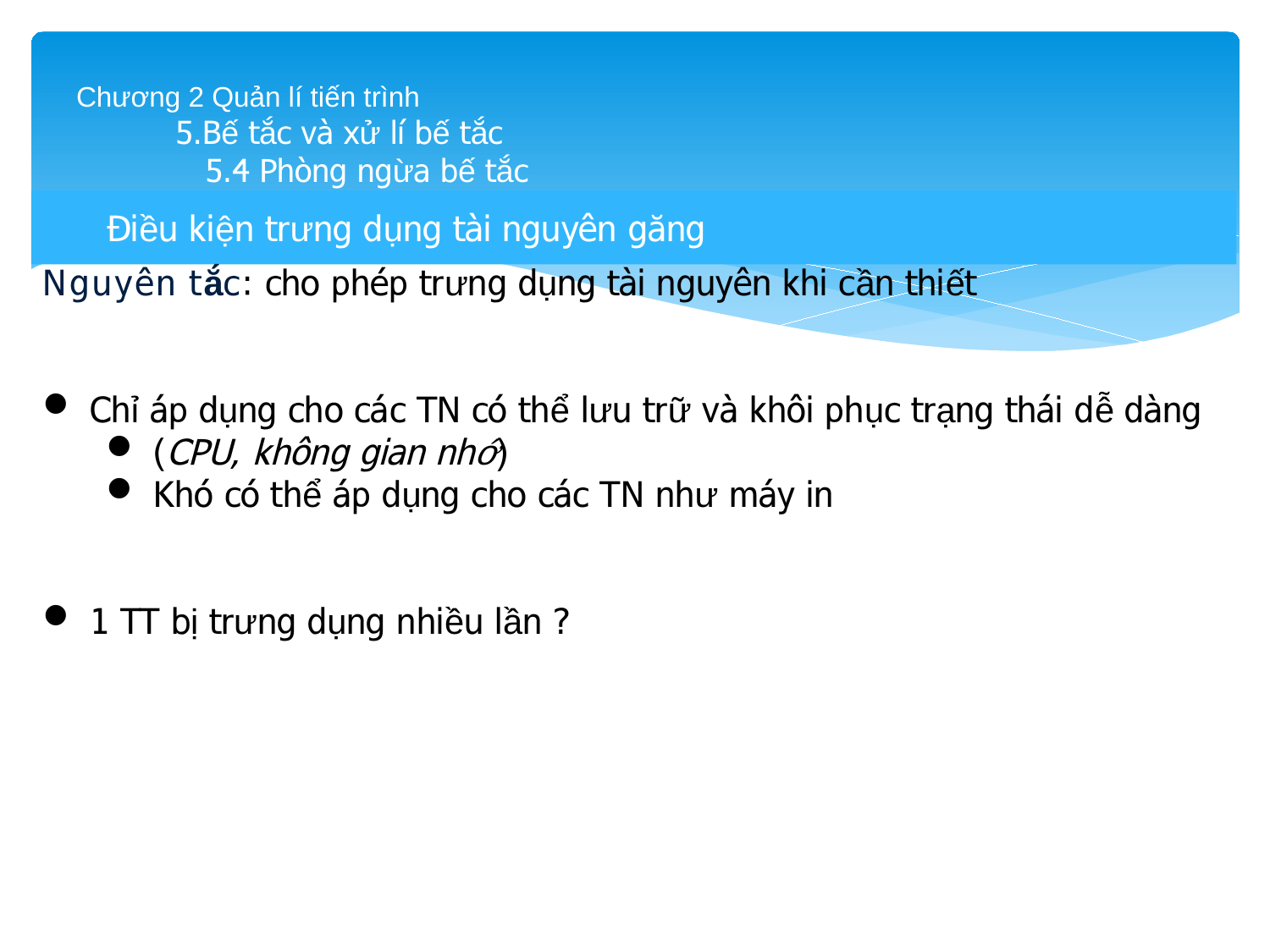

# Chương 2 Quản lí tiến trình 5.Bế tắc và xử lí bế tắc 5.4 Phòng ngừa bế tắc
Điều kiện trưng dụng tài nguyên găng
Nguyên tắc: cho phép trưng dụng tài nguyên khi cần thiết

Chỉ áp dụng cho các TN có thể lưu trữ và khôi phục trạng thái dễ dàng
(CPU, không gian nhớ)
Khó có thể áp dụng cho các TN như máy in

1 TT bị trưng dụng nhiều lần ?